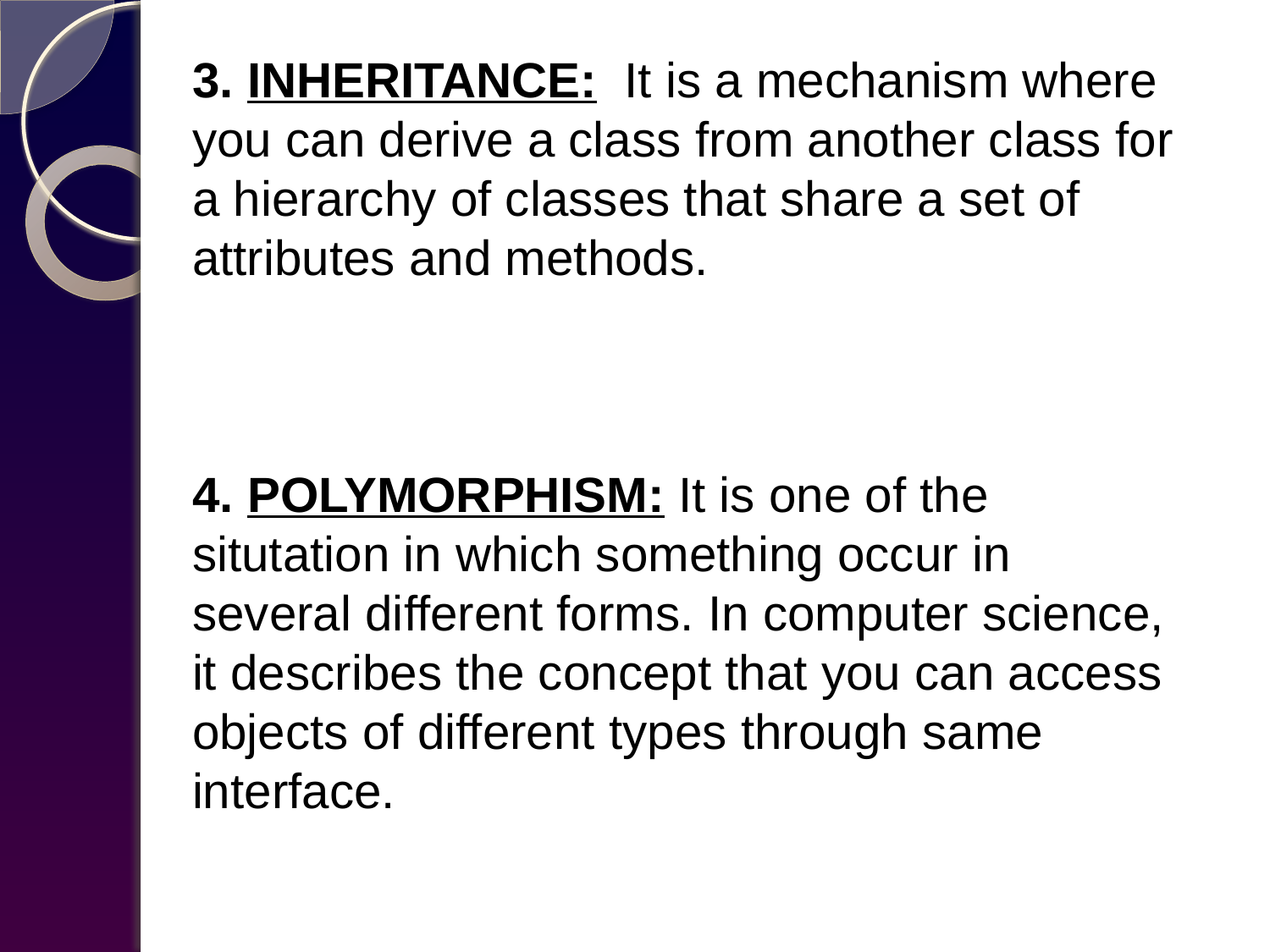

3. INHERITANCE:  It is a mechanism where you can derive a class from another class for a hierarchy of classes that share a set of attributes and methods.

4. POLYMORPHISM: It is one of the situtation in which something occur in several different forms. In computer science, it describes the concept that you can access objects of different types through same interface.